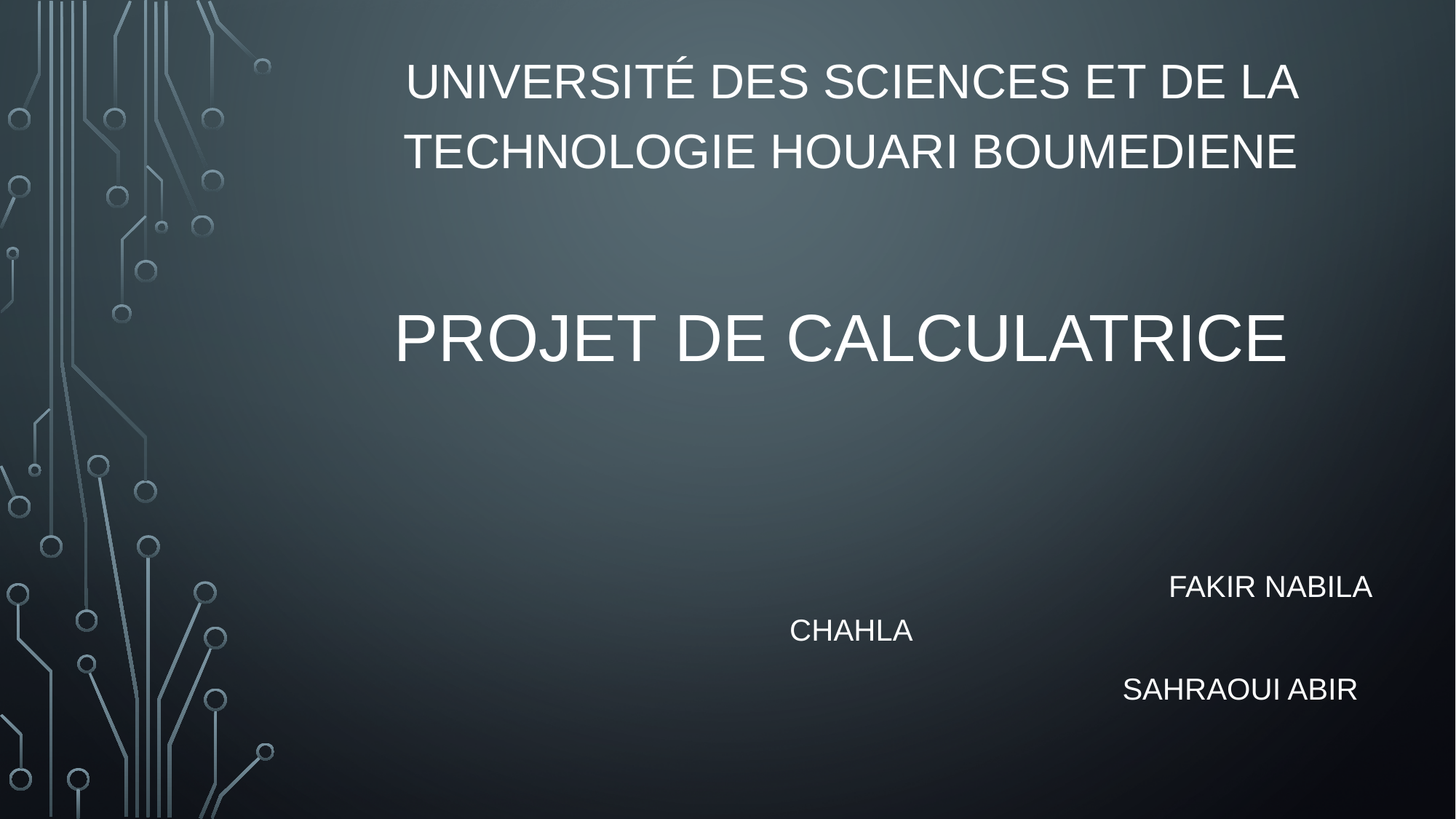

université des sciences et de la technologie houari Boumediene

projet de calculatrice

                                                                                                    FAKIR NABILA CHAHLA
                                                                                             SAHRAOUI ABIR
#